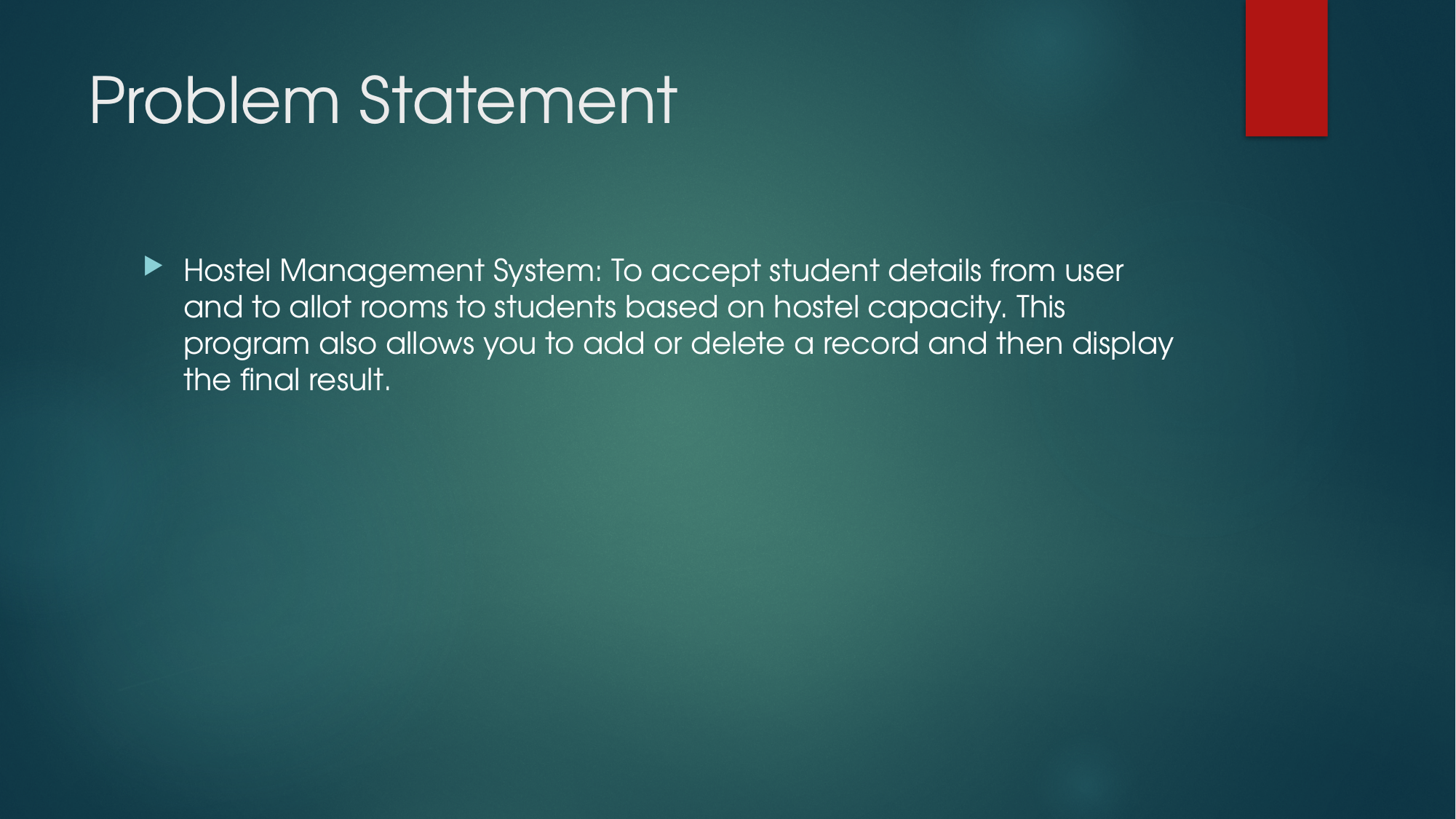

# Problem Statement
Hostel Management System: To accept student details from user and to allot rooms to students based on hostel capacity. This program also allows you to add or delete a record and then display the final result.